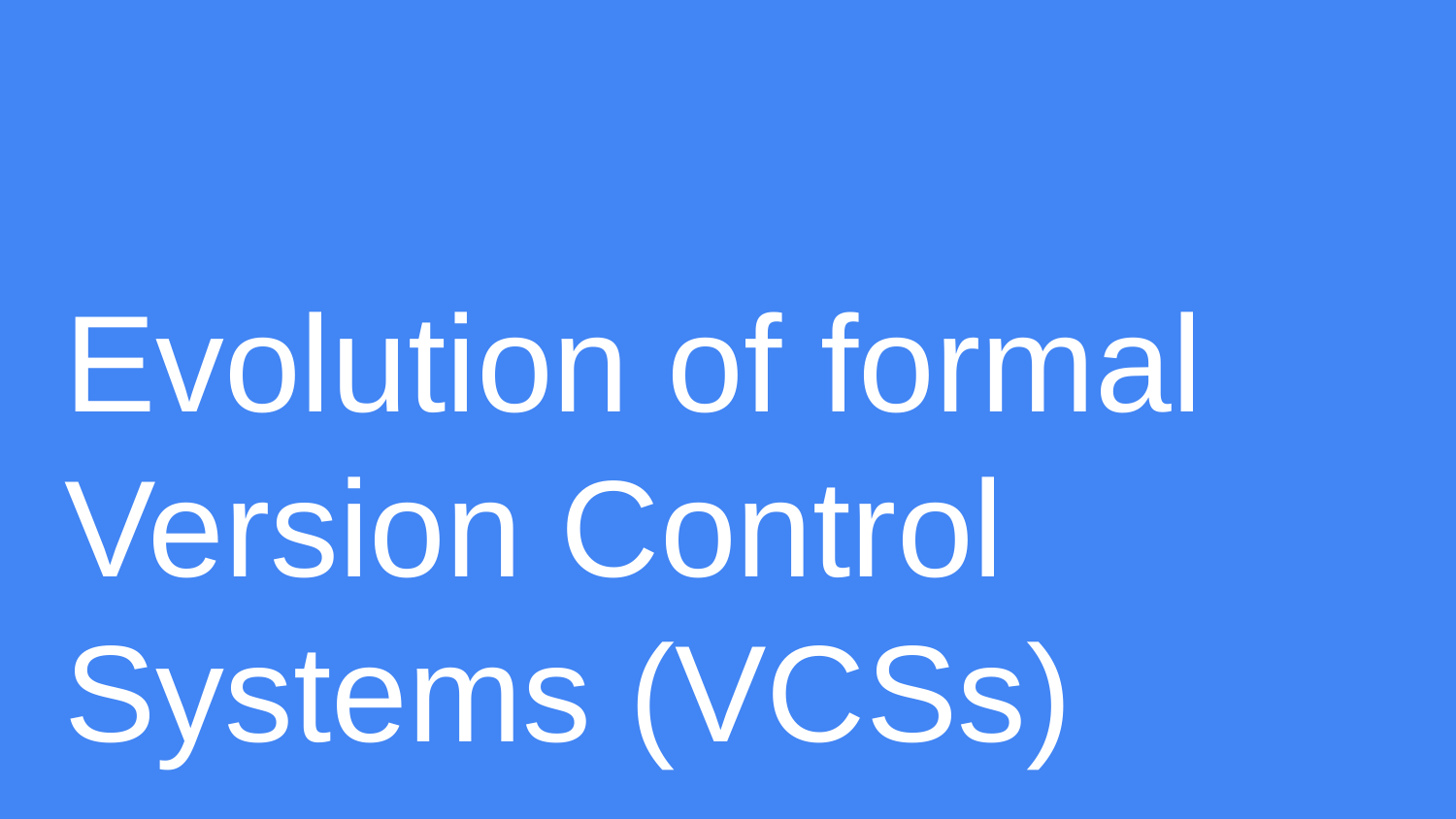

# Evolution of formal Version Control Systems (VCSs)